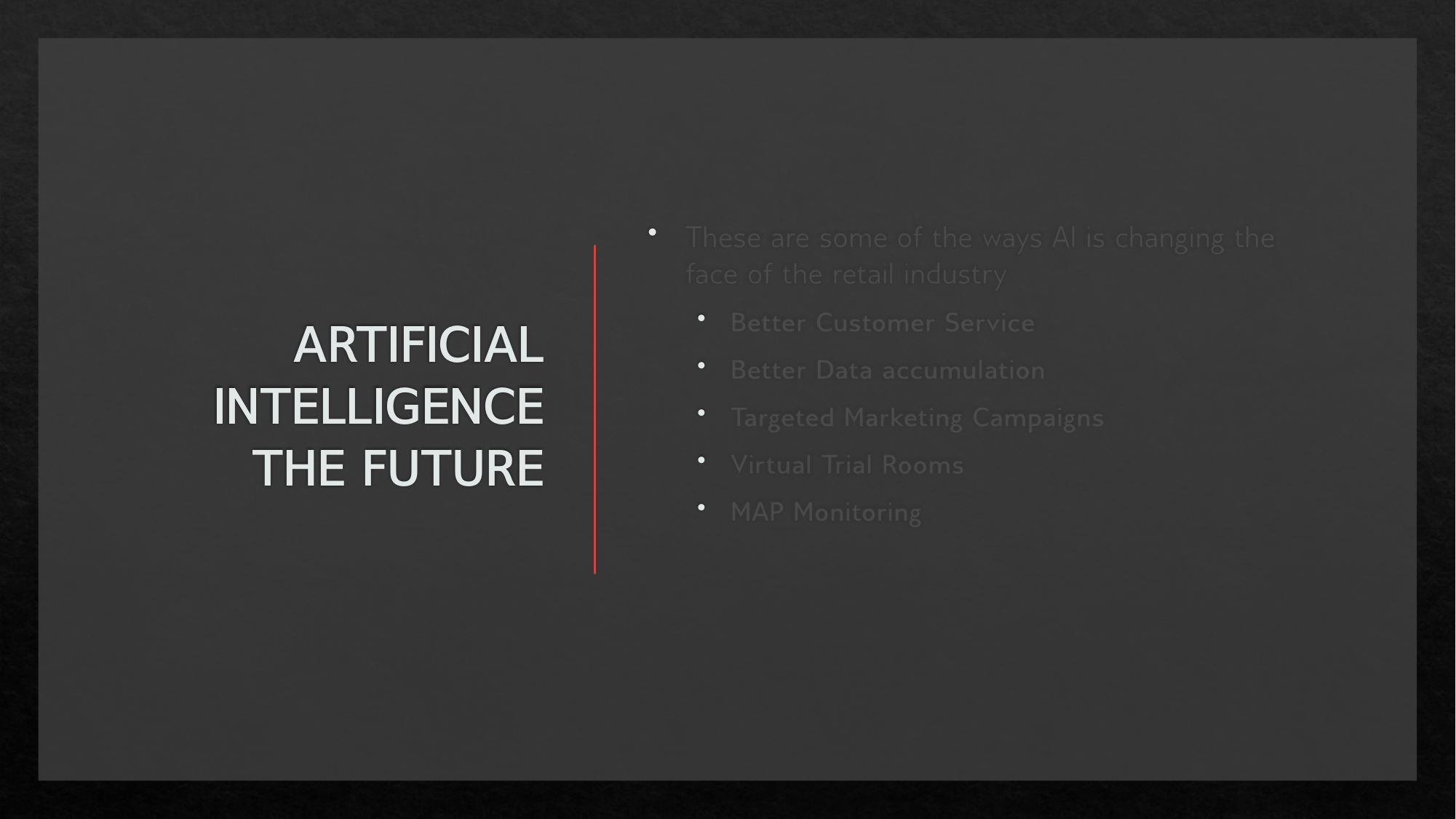

# ARTIFICIAL INTELLIGENCE THE FUTURE
These are some of the ways AI is changing the face of the retail industry
Better Customer Service
Better Data accumulation
Targeted Marketing Campaigns
Virtual Trial Rooms
MAP Monitoring